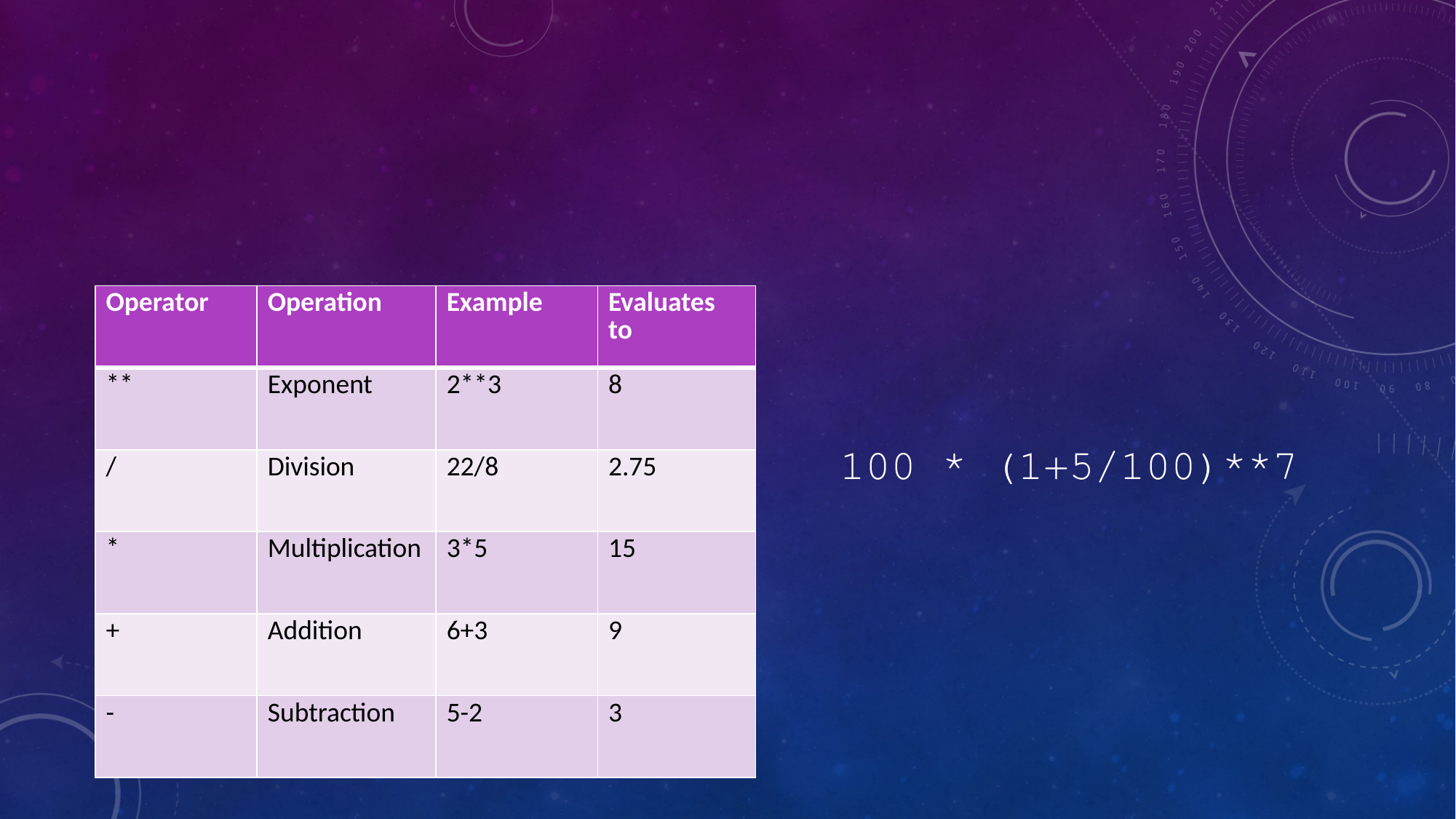

#
| Operator | Operation | Example | Evaluates to |
| --- | --- | --- | --- |
| \*\* | Exponent | 2\*\*3 | 8 |
| / | Division | 22/8 | 2.75 |
| \* | Multiplication | 3\*5 | 15 |
| + | Addition | 6+3 | 9 |
| - | Subtraction | 5-2 | 3 |
100 * (1+5/100)**7